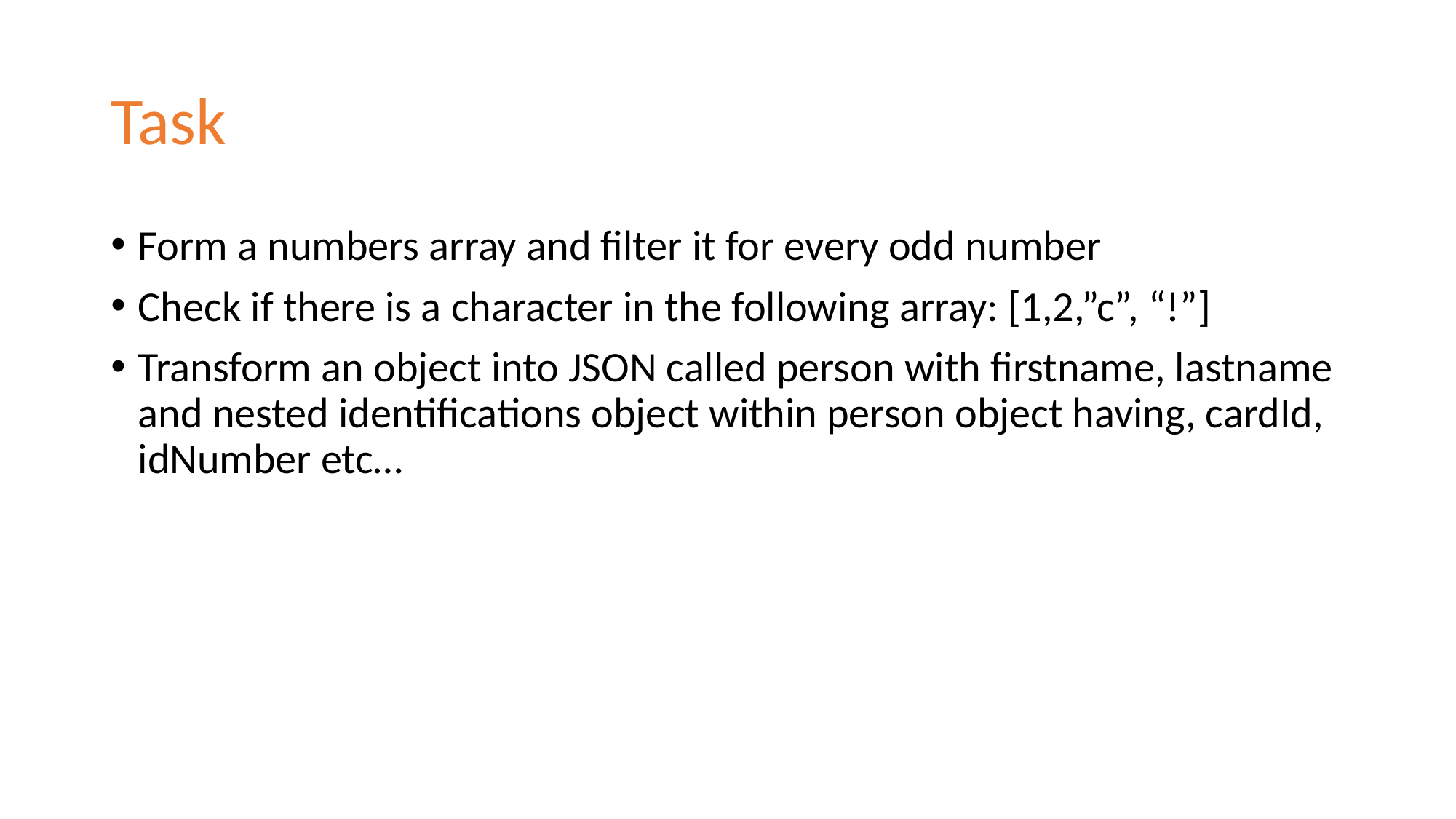

# Task
Form a numbers array and filter it for every odd number
Check if there is a character in the following array: [1,2,”c”, “!”]
Transform an object into JSON called person with firstname, lastname and nested identifications object within person object having, cardId, idNumber etc…